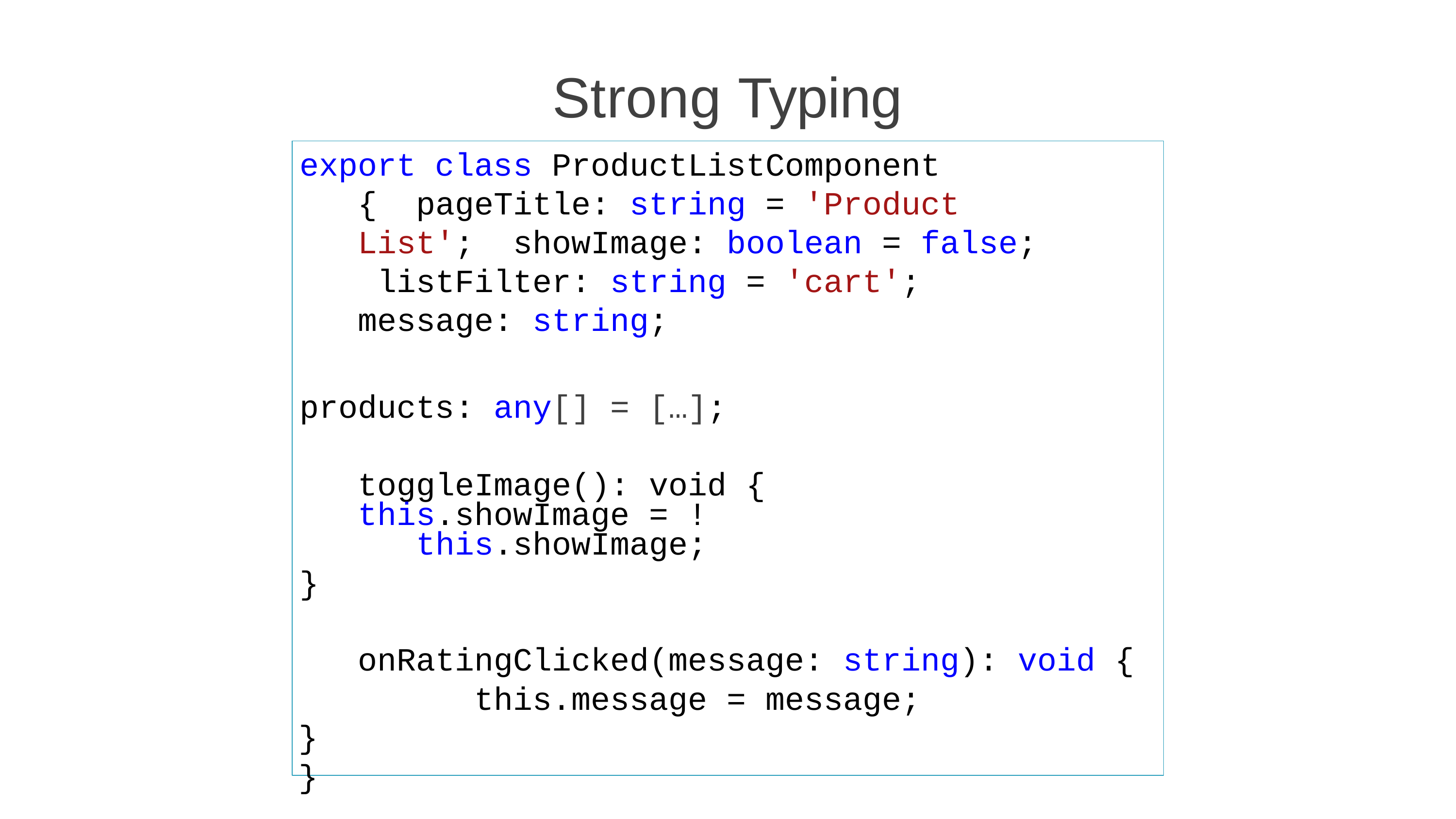

# Strong Typing

export class ProductListComponent {  pageTitle: string = 'Product List';  showImage: boolean = false;  listFilter: string = 'cart';  message: string;
products: any[] = […];  toggleImage(): void {
this.showImage = !this.showImage;
}
onRatingClicked(message: string): void {  this.message = message;
}
}
6